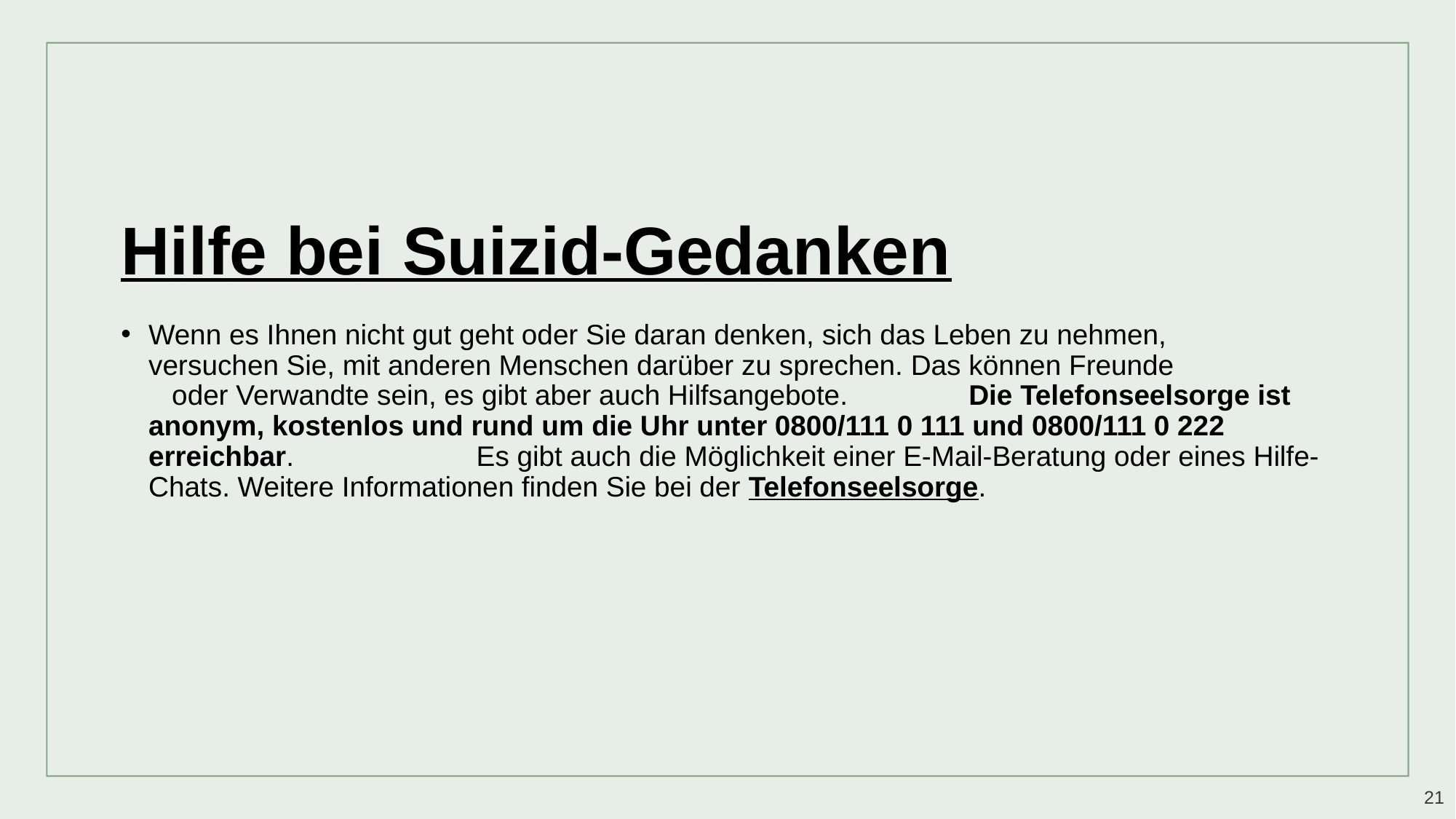

Hilfe bei Suizid-Gedanken
Wenn es Ihnen nicht gut geht oder Sie daran denken, sich das Leben zu nehmen, 		   versuchen Sie, mit anderen Menschen darüber zu sprechen. Das können Freunde 		            oder Verwandte sein, es gibt aber auch Hilfsangebote. 																              Die Telefonseelsorge ist anonym, kostenlos und rund um die Uhr unter 0800/111 0 111 und 0800/111 0 222 erreichbar. 																		                Es gibt auch die Möglichkeit einer E-Mail-Beratung oder eines Hilfe-Chats. Weitere Informationen finden Sie bei der Telefonseelsorge.

21